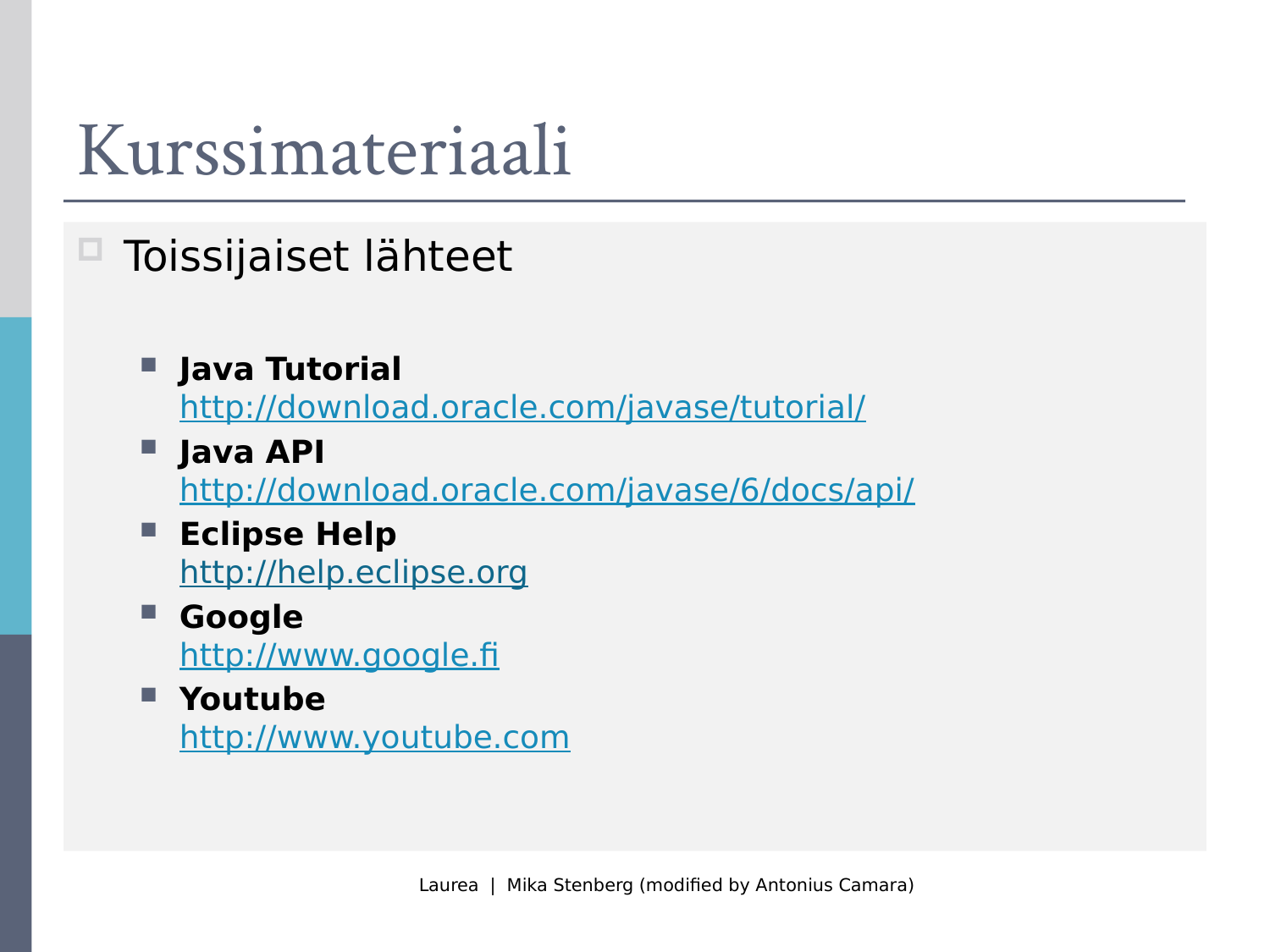

# Kurssimateriaali
Toissijaiset lähteet

Java Tutorial
http://download.oracle.com/javase/tutorial/
Java API
http://download.oracle.com/javase/6/docs/api/
Eclipse Help
http://help.eclipse.org
Google
http://www.google.fi
Youtube
http://www.youtube.com
Laurea  |  Mika Stenberg (modified by Antonius Camara)